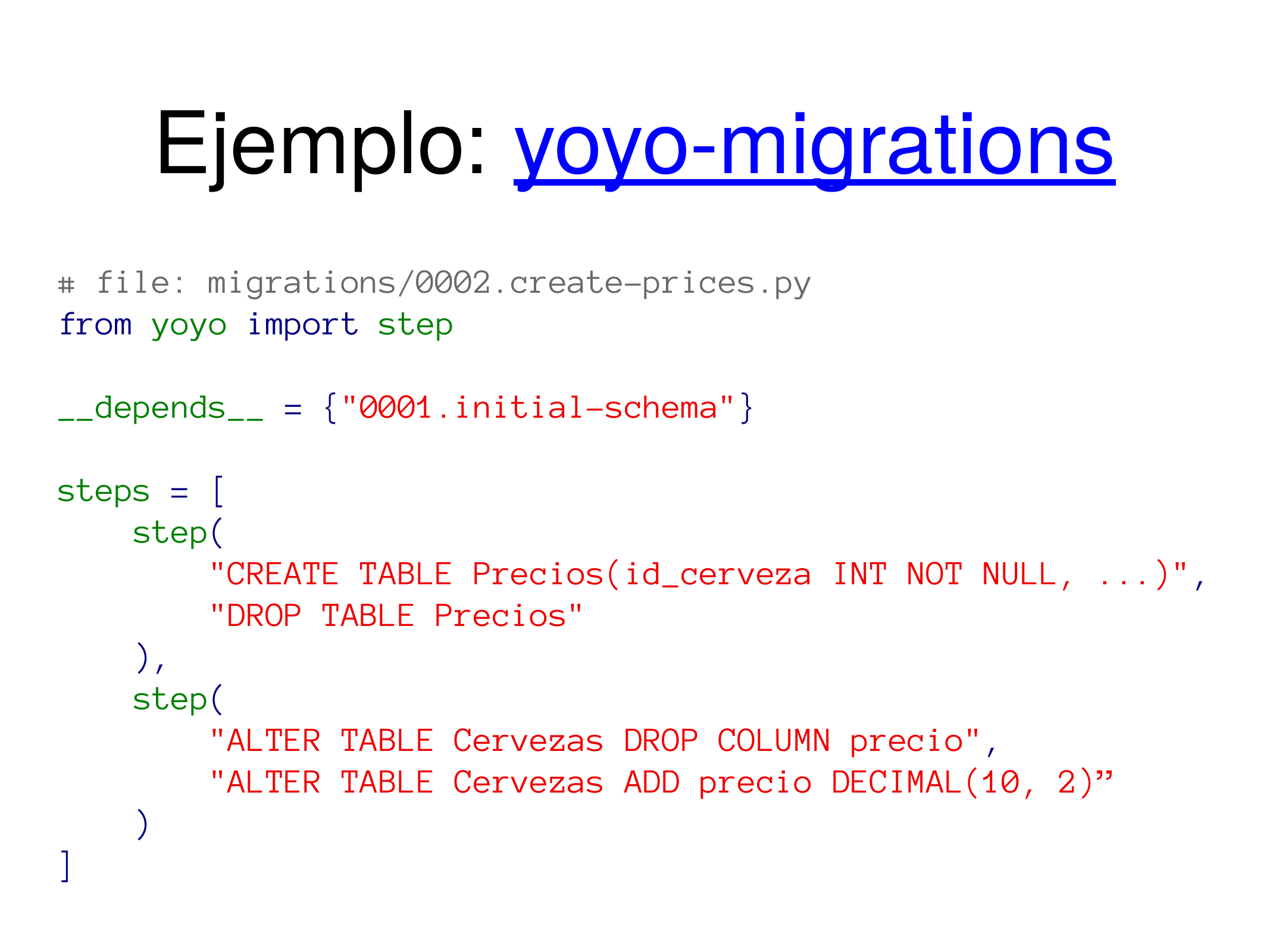

# Ejemplo: yoyo-migrations
# file: migrations/0002.create-prices.py
from yoyo import step

__depends__ = {"0001.initial-schema"}

steps = [
    step(
        "CREATE TABLE Precios(id_cerveza INT NOT NULL, ...)",
        "DROP TABLE Precios"
    ),
    step(
        "ALTER TABLE Cervezas DROP COLUMN precio",
        "ALTER TABLE Cervezas ADD precio DECIMAL(10, 2)”
    )
]